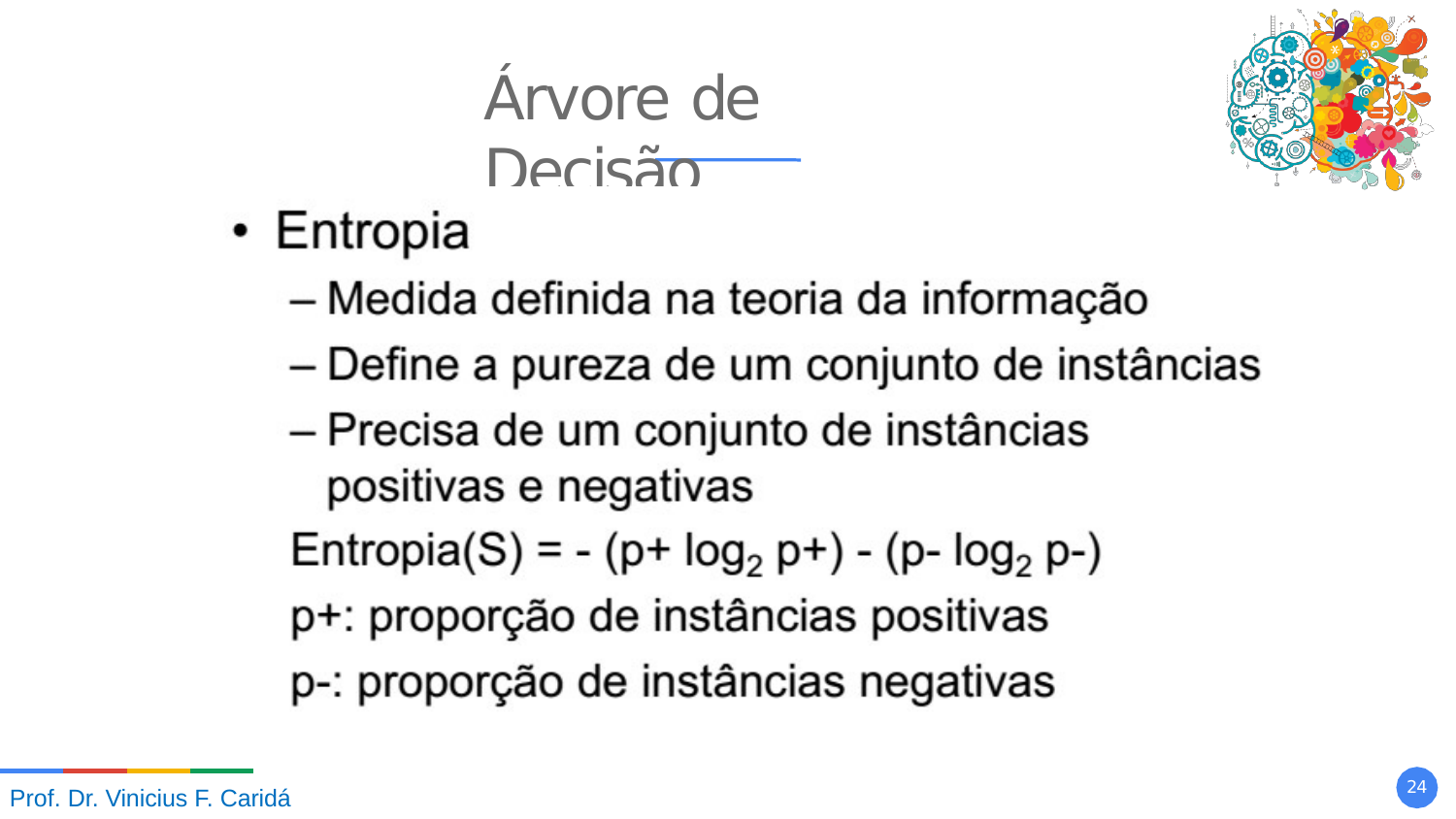

# Árvore de Decisão

24
Prof. Dr. Vinicius F. Caridá